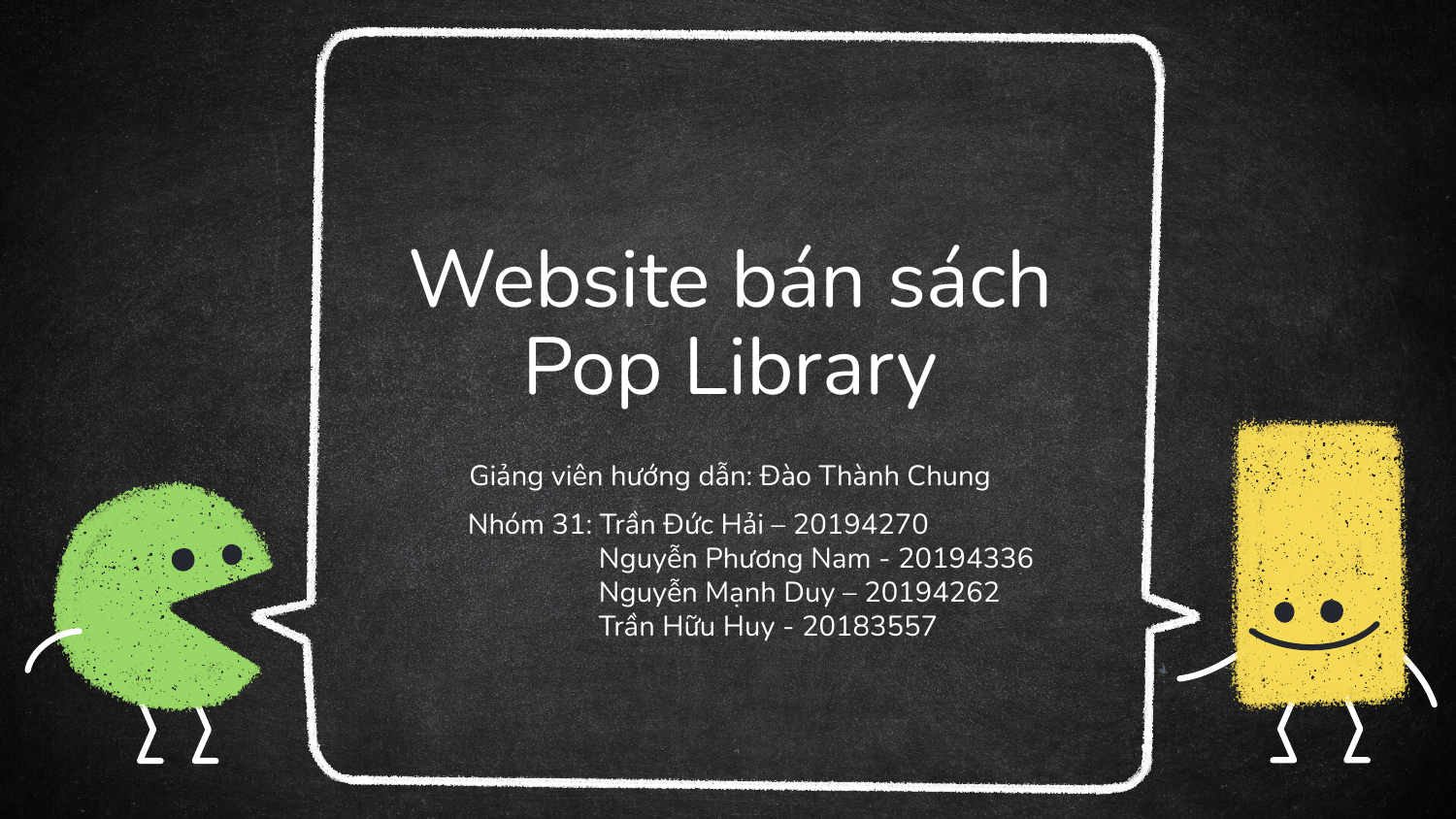

# Website bán sách Pop Library
Giảng viên hướng dẫn: Đào Thành Chung
Nhóm 31: Trần Đức Hải – 20194270
                  Nguyễn Phương Nam - 20194336
                  Nguyễn Mạnh Duy – 20194262
                  Trần Hữu Huy - 20183557